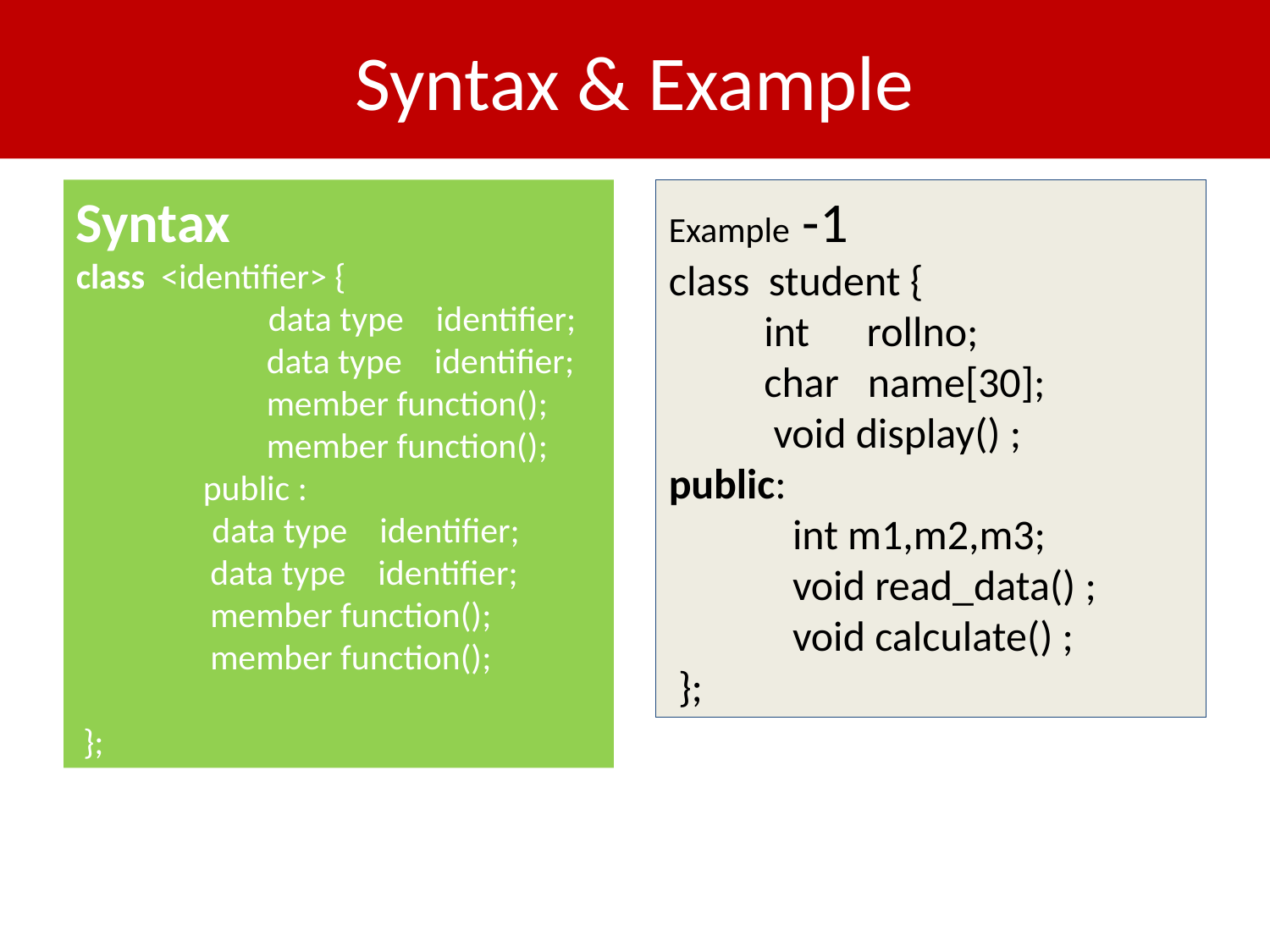

# Syntax & Example
Syntax
class  <identifier> {
                data type    identifier;
data type    identifier;
member function();
member function();
public :
                data type    identifier;
data type    identifier;
member function();
member function();

};
Example -1
class  student {
          int      rollno;
          char   name[30];
           void display() ;
public:
             int m1,m2,m3;
             void read_data() ;
             void calculate() ;
 };